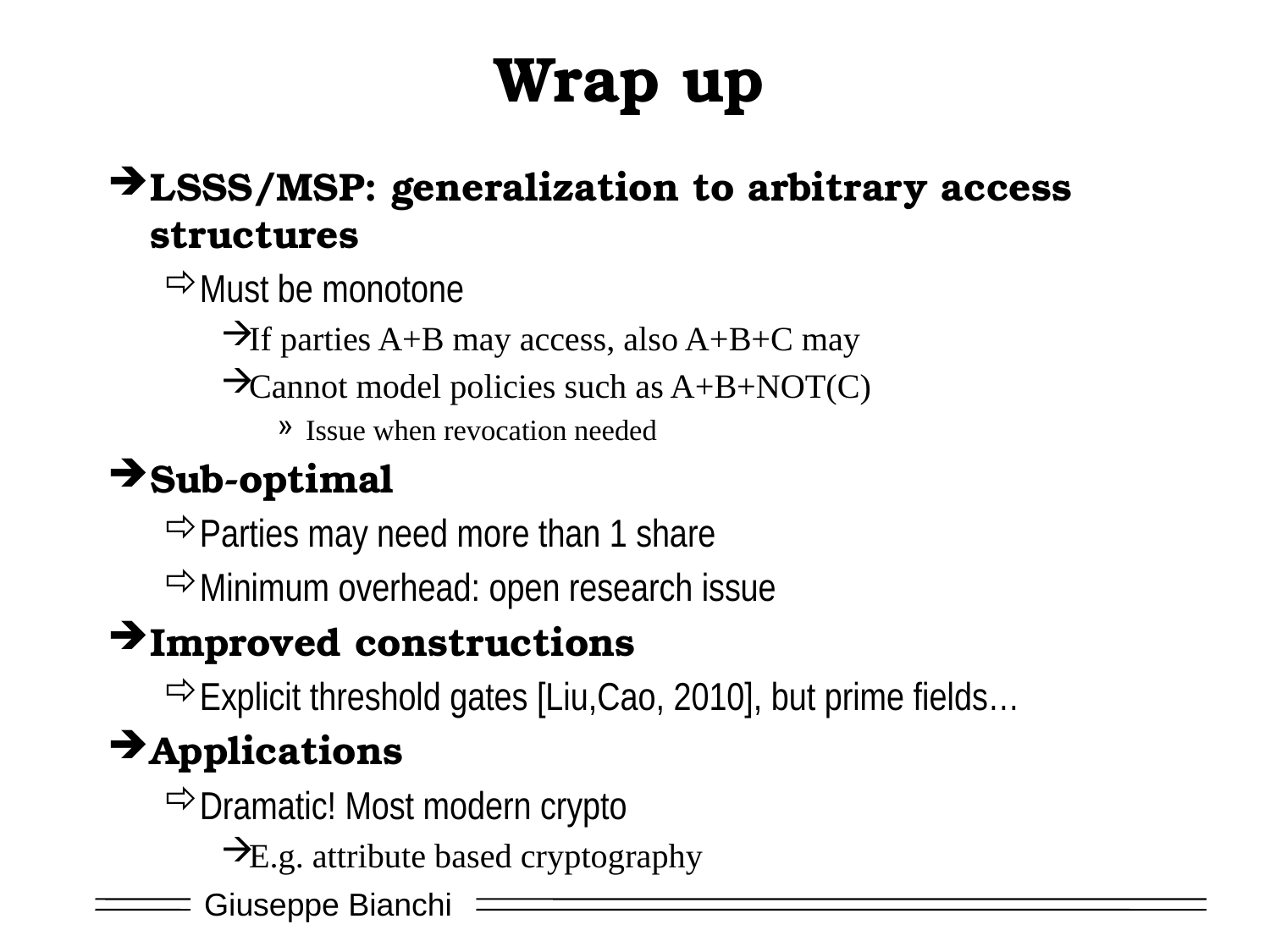

# Wrap up
LSSS/MSP: generalization to arbitrary access structures
Must be monotone
If parties A+B may access, also A+B+C may
Cannot model policies such as A+B+NOT(C)
Issue when revocation needed
Sub-optimal
Parties may need more than 1 share
Minimum overhead: open research issue
Improved constructions
Explicit threshold gates [Liu,Cao, 2010], but prime fields…
Applications
Dramatic! Most modern crypto
E.g. attribute based cryptography